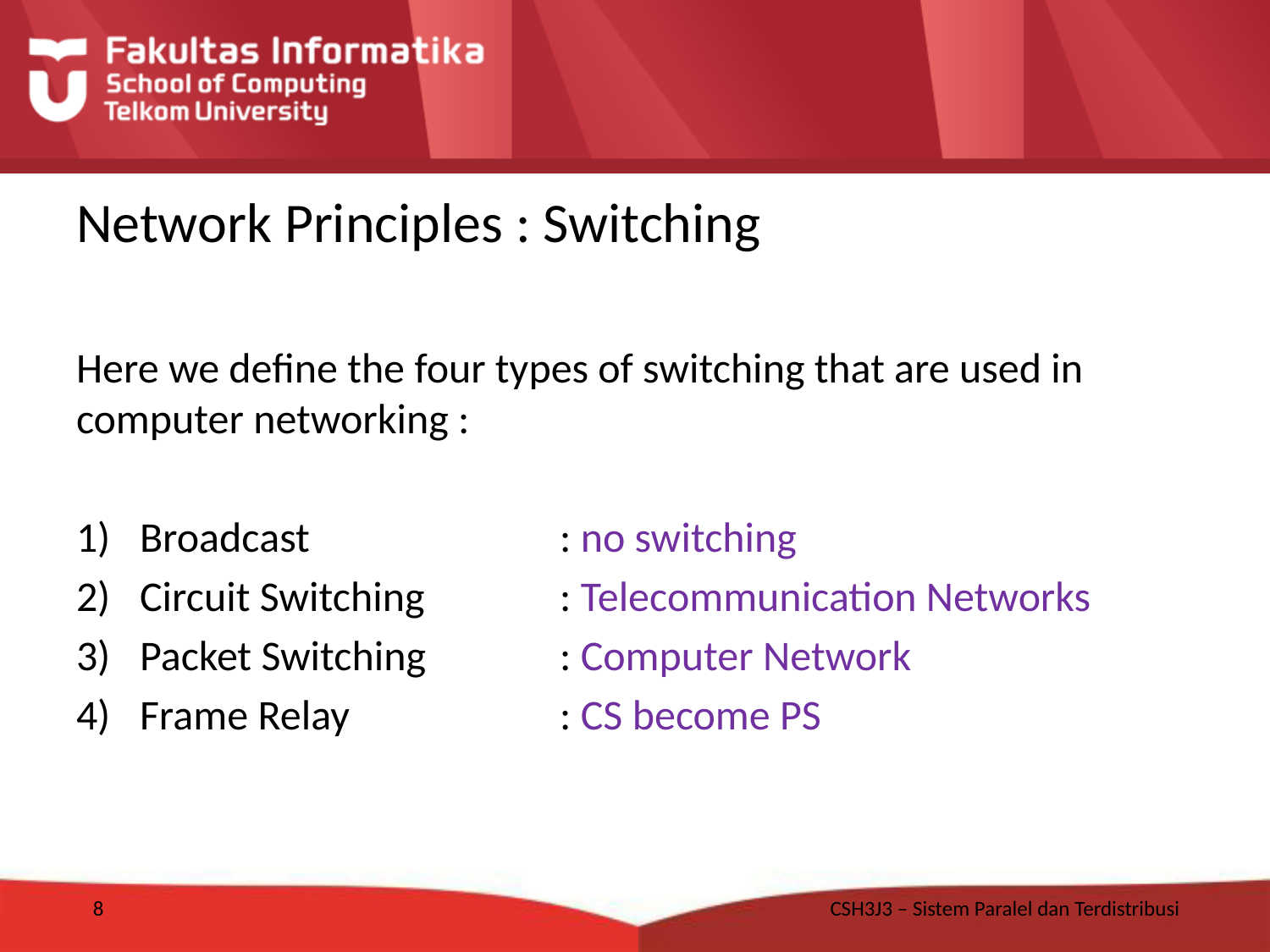

# Network Principles : Switching

Here we define the four types of switching that are used in computer networking :

Broadcast 	: no switching
Circuit Switching 	: Telecommunication Networks
Packet Switching	: Computer Network
Frame Relay	: CS become PS
8
CSH3J3 – Sistem Paralel dan Terdistribusi